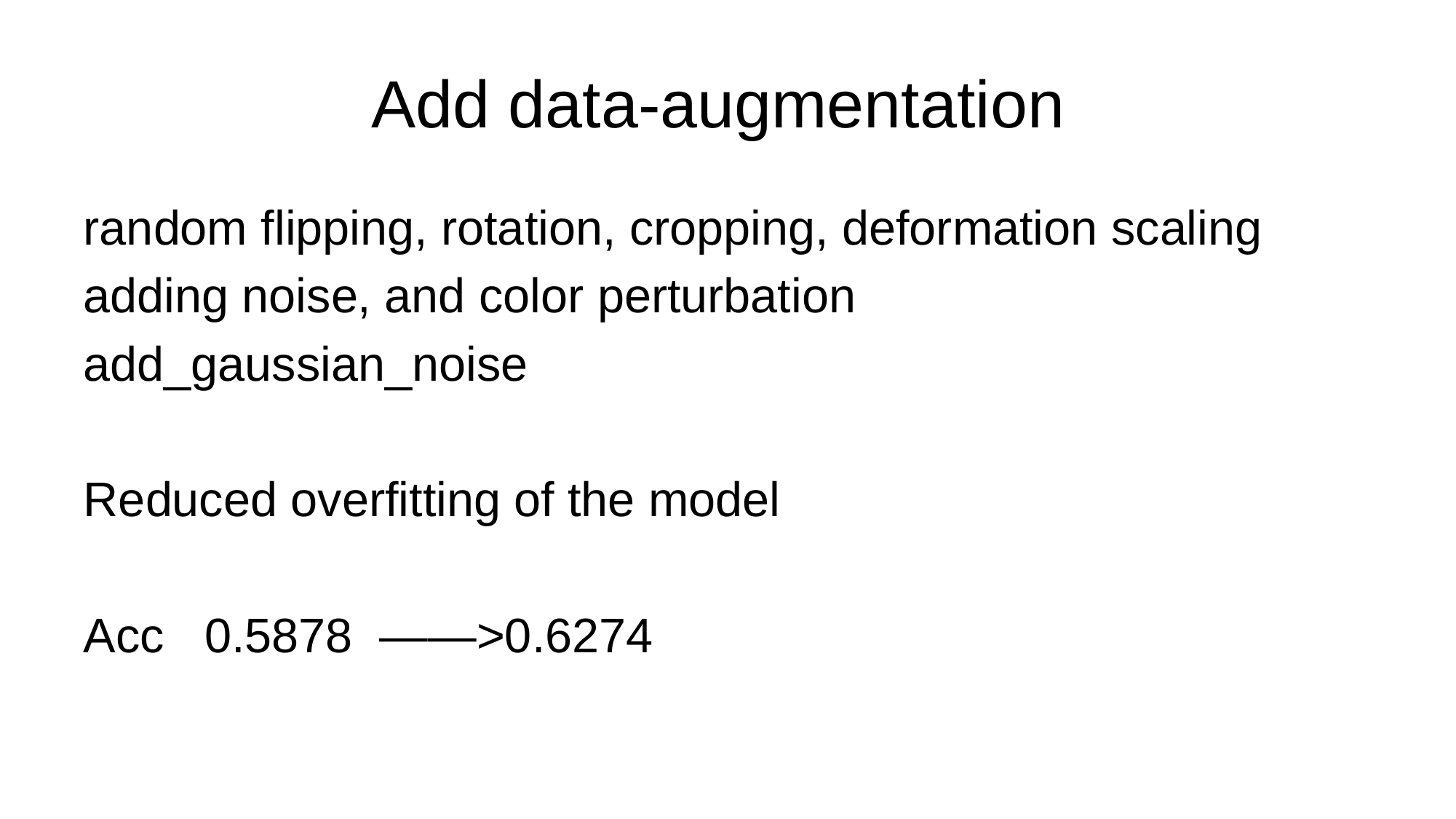

# Add data-augmentation
random flipping, rotation, cropping, deformation scaling
adding noise, and color perturbation
add_gaussian_noise

Reduced overfitting of the model

Acc   0.5878  ——>0.6274